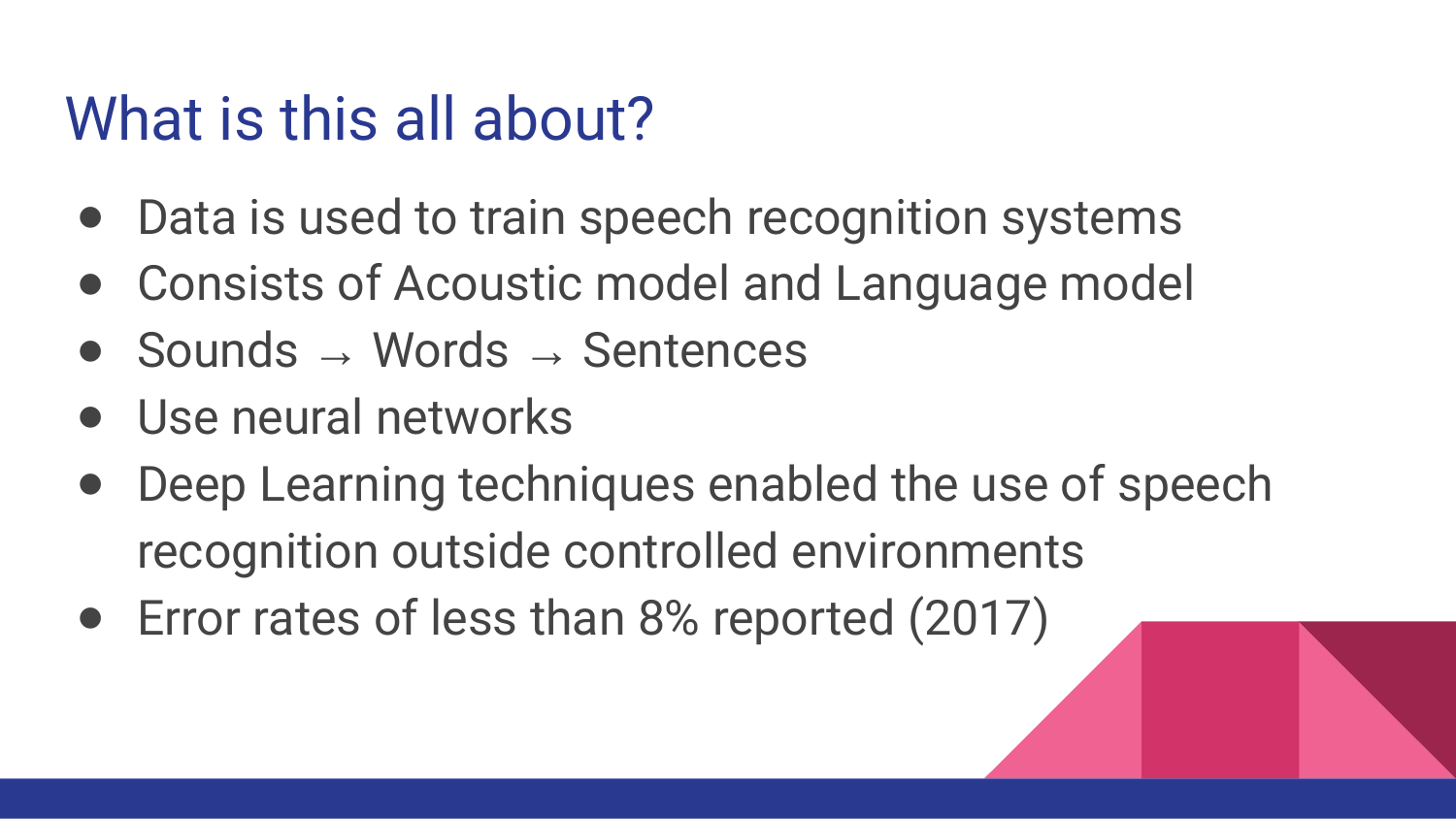

# What is this all about?
Data is used to train speech recognition systems
Consists of Acoustic model and Language model
Sounds → Words → Sentences
Use neural networks
Deep Learning techniques enabled the use of speech recognition outside controlled environments
Error rates of less than 8% reported (2017)